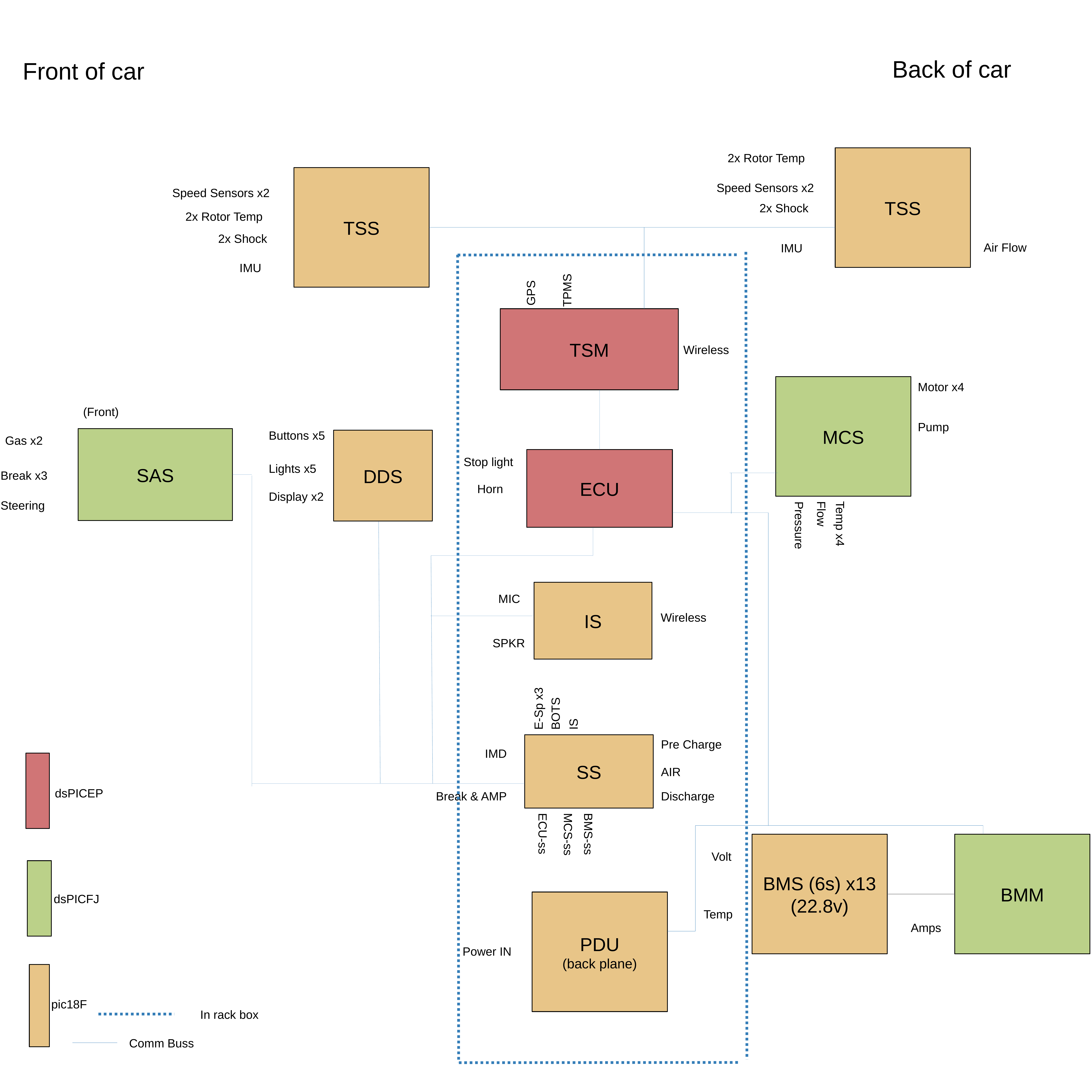

Back of car
Front of car
2x Rotor Temp
TSS
TSS
Speed Sensors x2
Speed Sensors x2
2x Shock
2x Rotor Temp
2x Shock
IMU
Air Flow
TPMS
GPS
TSM
Wireless
IMU
Motor x4
MCS
(Front)
Pump
Buttons x5
Gas x2
SAS
DDS
Stop light
ECU
Horn
Lights x5
Break x3
Display x2
Steering
Temp x4
Flow
Pressure
IS
MIC
Wireless
SPKR
E-Sp x3
BOTS
IS
Pre Charge
SS
IMD
AIR
Break & AMP
Discharge
BMS-ss
MCS-ss
ECU-ss
BMS (6s) x13 (22.8v)
BMM
Volt
dsPICEP
dsPICFJ
pic18F

PDU
(back plane)
Temp
Amps
Power IN
In rack box
Comm Buss